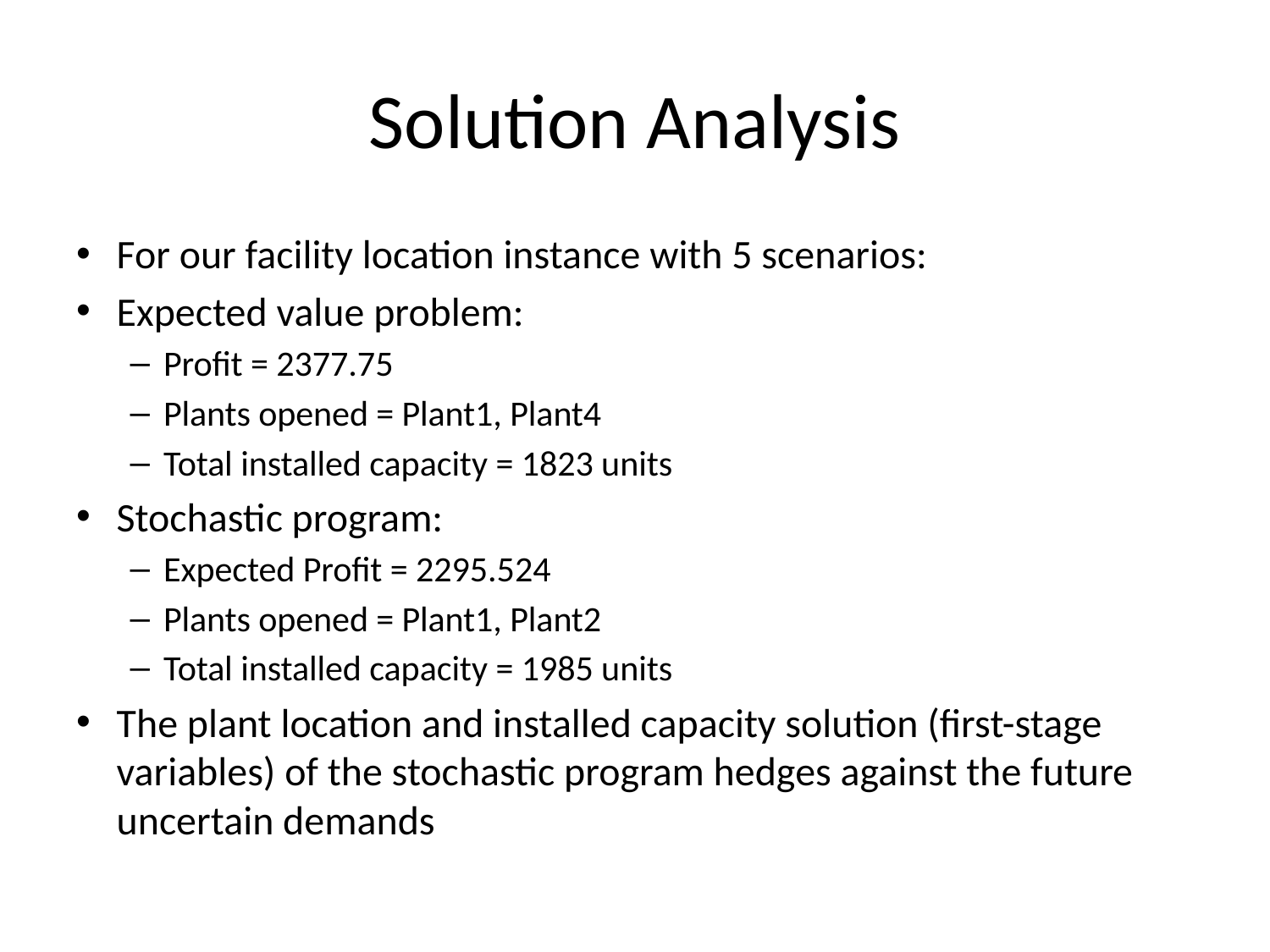

# Solution Analysis
For our facility location instance with 5 scenarios:
Expected value problem:
Profit = 2377.75
Plants opened = Plant1, Plant4
Total installed capacity = 1823 units
Stochastic program:
Expected Profit = 2295.524
Plants opened = Plant1, Plant2
Total installed capacity = 1985 units
The plant location and installed capacity solution (first-stage variables) of the stochastic program hedges against the future uncertain demands